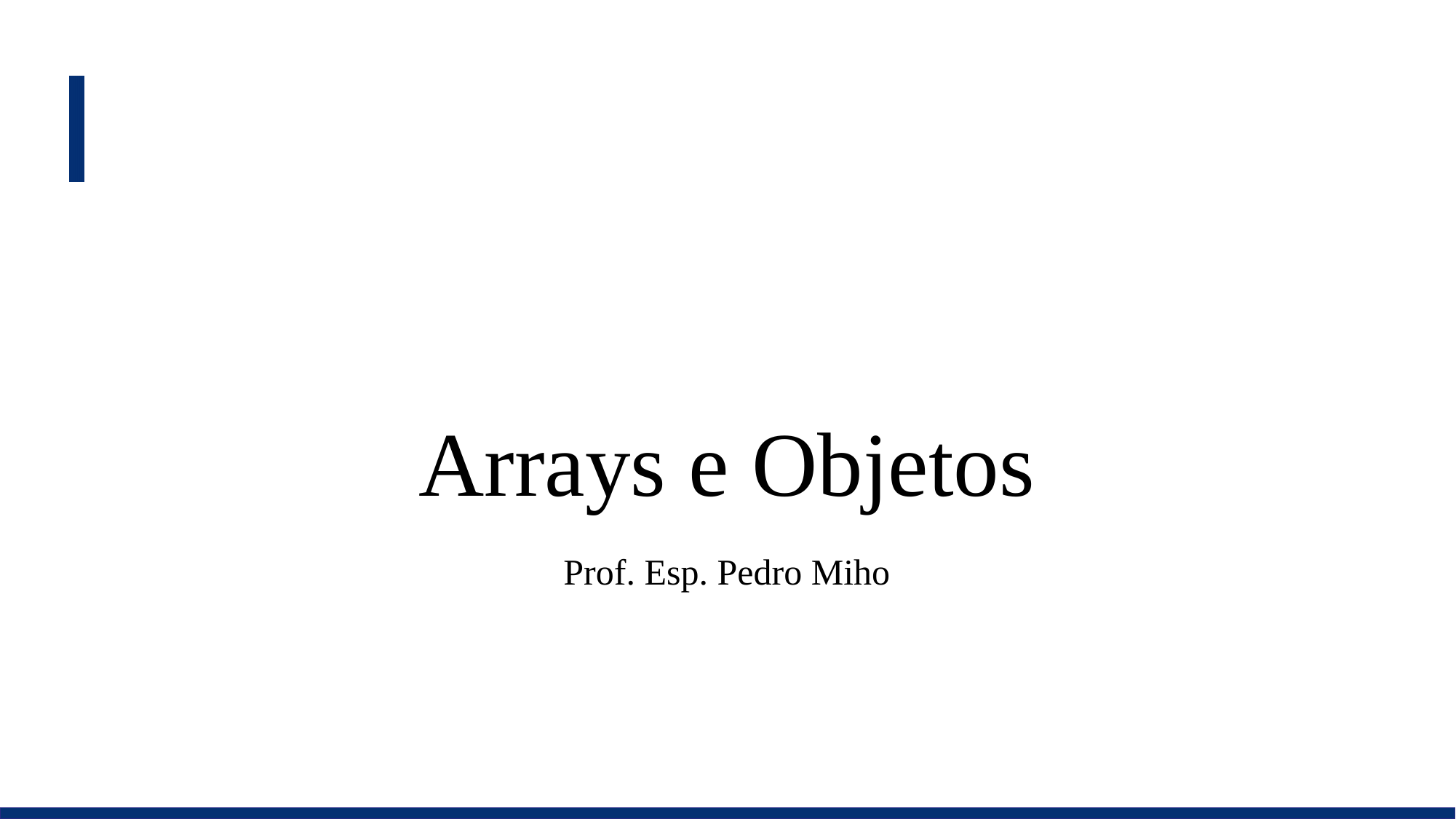

# Arrays e Objetos
Prof. Esp. Pedro Miho